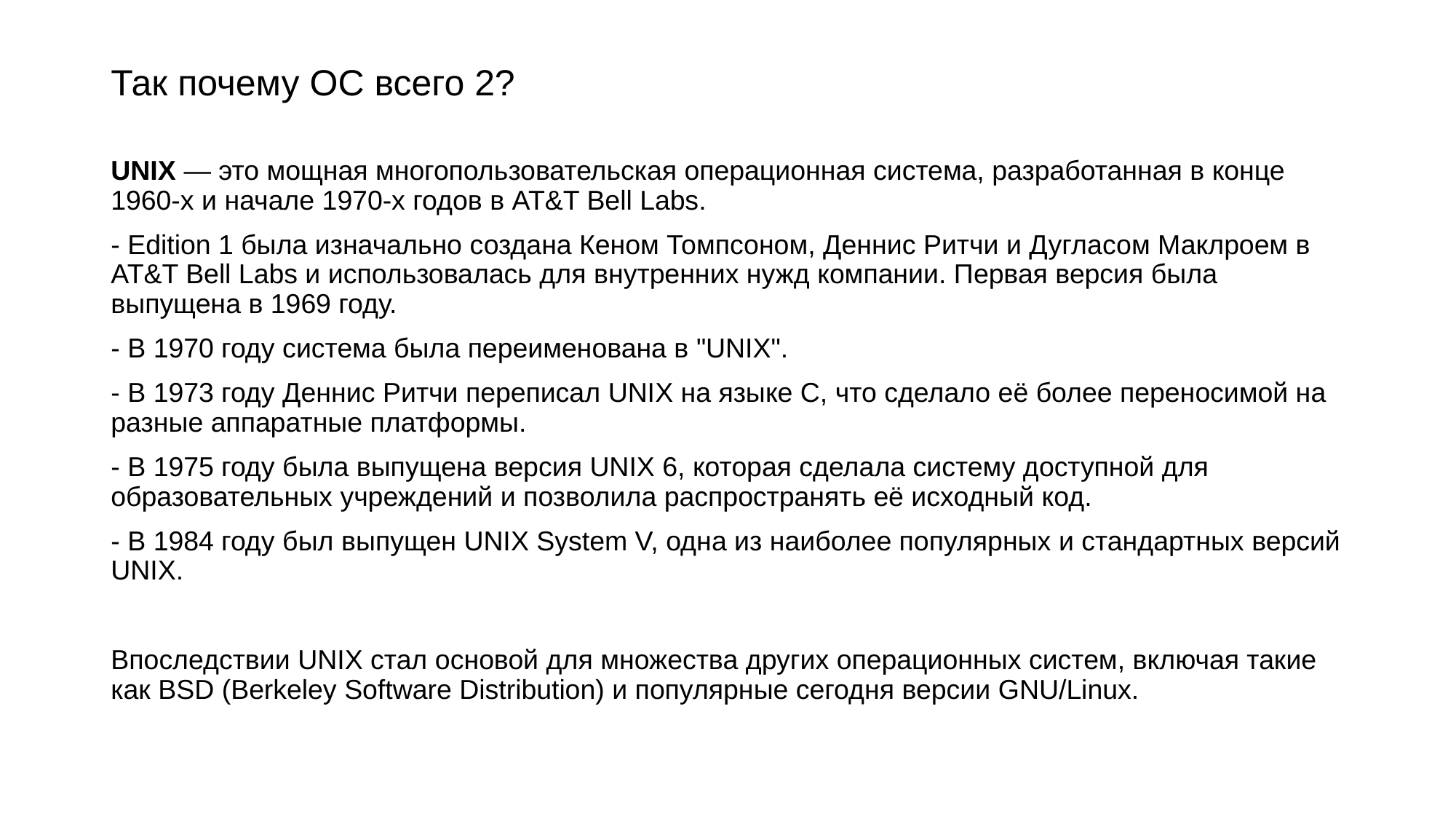

# Так почему ОС всего 2?
UNIX — это мощная многопользовательская операционная система, разработанная в конце 1960-х и начале 1970-х годов в AT&T Bell Labs.
- Edition 1 была изначально создана Кеном Томпсоном, Деннис Ритчи и Дугласом Маклроем в AT&T Bell Labs и использовалась для внутренних нужд компании. Первая версия была выпущена в 1969 году.
- В 1970 году система была переименована в "UNIX".
- В 1973 году Деннис Ритчи переписал UNIX на языке C, что сделало её более переносимой на разные аппаратные платформы.
- В 1975 году была выпущена версия UNIX 6, которая сделала систему доступной для образовательных учреждений и позволила распространять её исходный код.
- В 1984 году был выпущен UNIX System V, одна из наиболее популярных и стандартных версий UNIX.

Впоследствии UNIX стал основой для множества других операционных систем, включая такие как BSD (Berkeley Software Distribution) и популярные сегодня версии GNU/Linux.